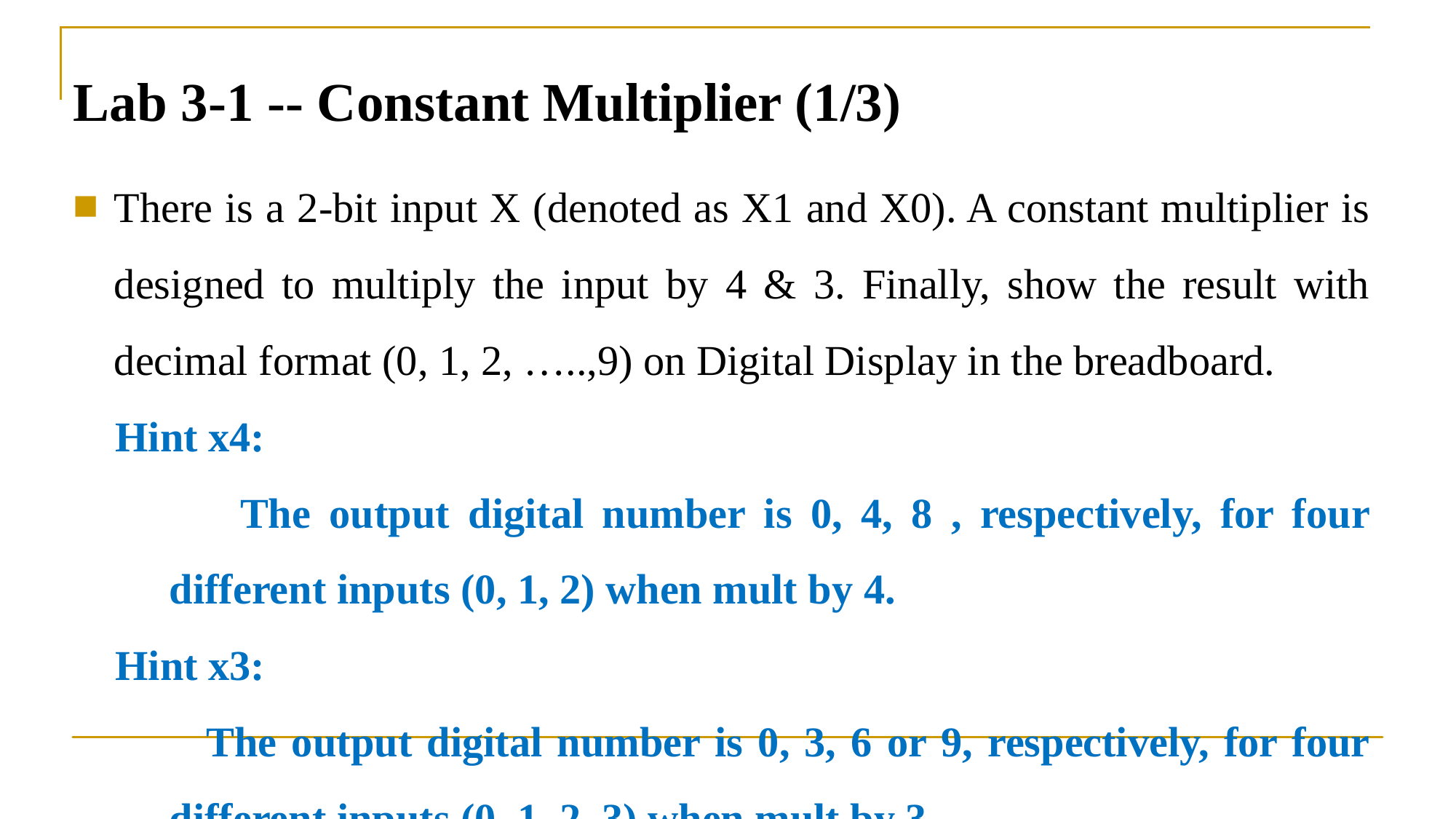

Lab 3-1 -- Constant Multiplier (1/3)

There is a 2-bit input X (denoted as X1 and X0). A constant multiplier is designed to multiply the input by 4 & 3. Finally, show the result with decimal format (0, 1, 2, …..,9) on Digital Display in the breadboard.
    Hint x4:
         The output digital number is 0, 4, 8 , respectively, for four different inputs (0, 1, 2) when mult by 4.
    Hint x3:
         The output digital number is 0, 3, 6 or 9, respectively, for four different inputs (0, 1, 2, 3) when mult by 3.